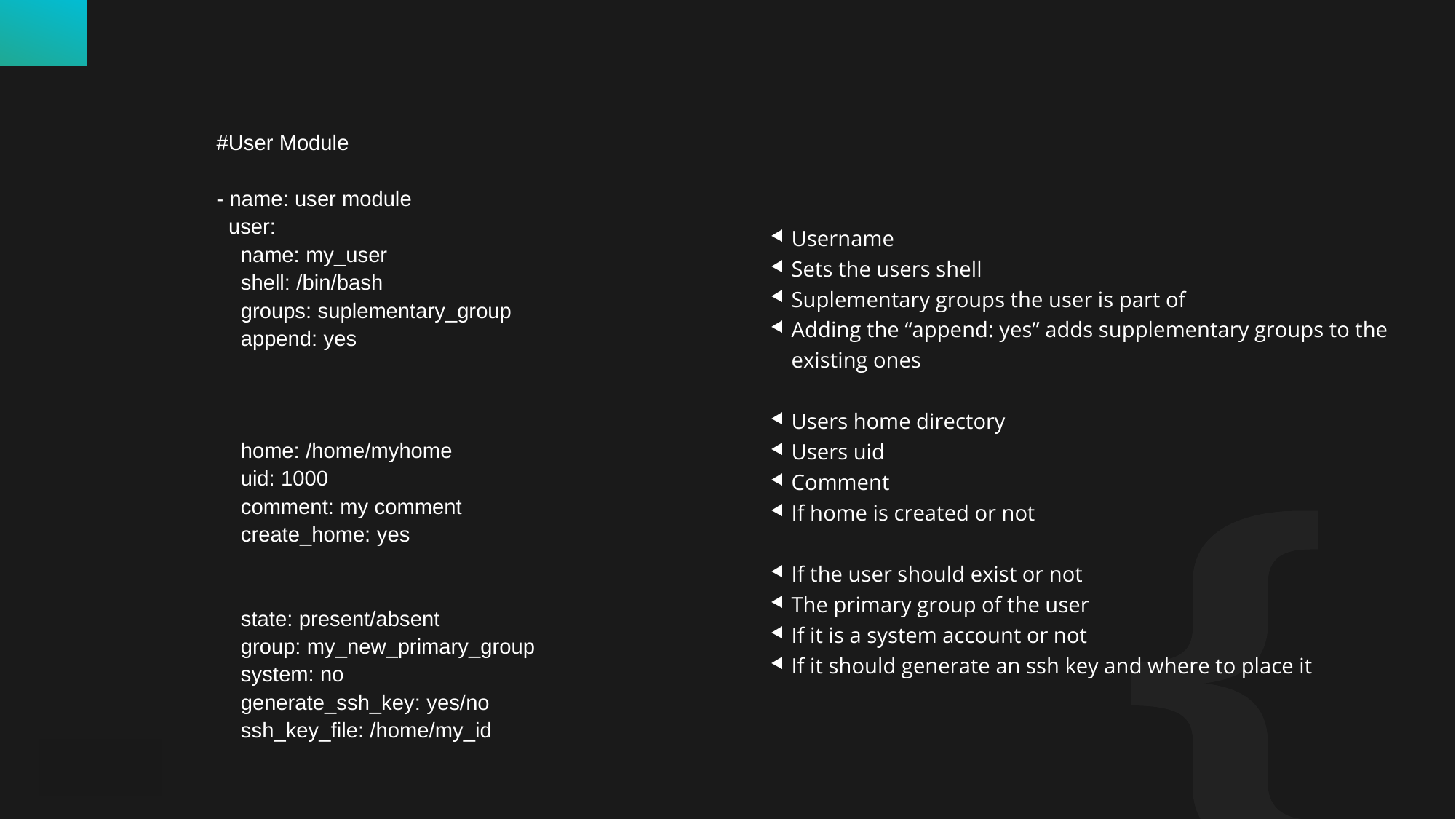

Username
Sets the users shell
Suplementary groups the user is part of
Adding the “append: yes” adds supplementary groups to the existing ones

Users home directory
Users uid
Comment
If home is created or not

If the user should exist or not
The primary group of the user
If it is a system account or not
If it should generate an ssh key and where to place it
#User Module

- name: user module
  user:
    name: my_user
    shell: /bin/bash
    groups: suplementary_group
    append: yes

    home: /home/myhome
    uid: 1000
    comment: my comment
    create_home: yes

    state: present/absent
    group: my_new_primary_group
    system: no
    generate_ssh_key: yes/no
    ssh_key_file: /home/my_id